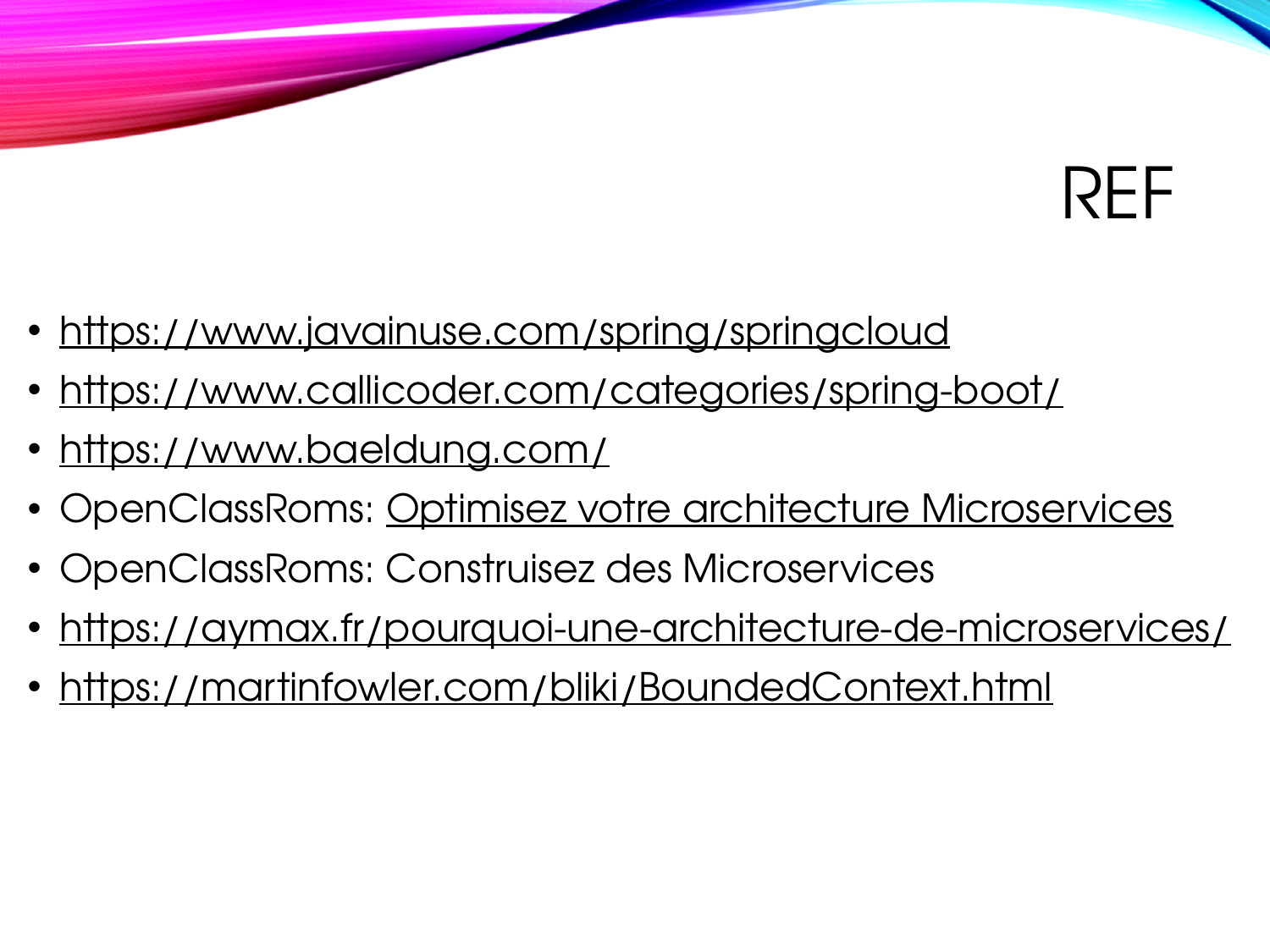

# Ref
https://www.javainuse.com/spring/springcloud
https://www.callicoder.com/categories/spring-boot/
https://www.baeldung.com/
OpenClassRoms: Optimisez votre architecture Microservices
OpenClassRoms: Construisez des Microservices
https://aymax.fr/pourquoi-une-architecture-de-microservices/
https://martinfowler.com/bliki/BoundedContext.html